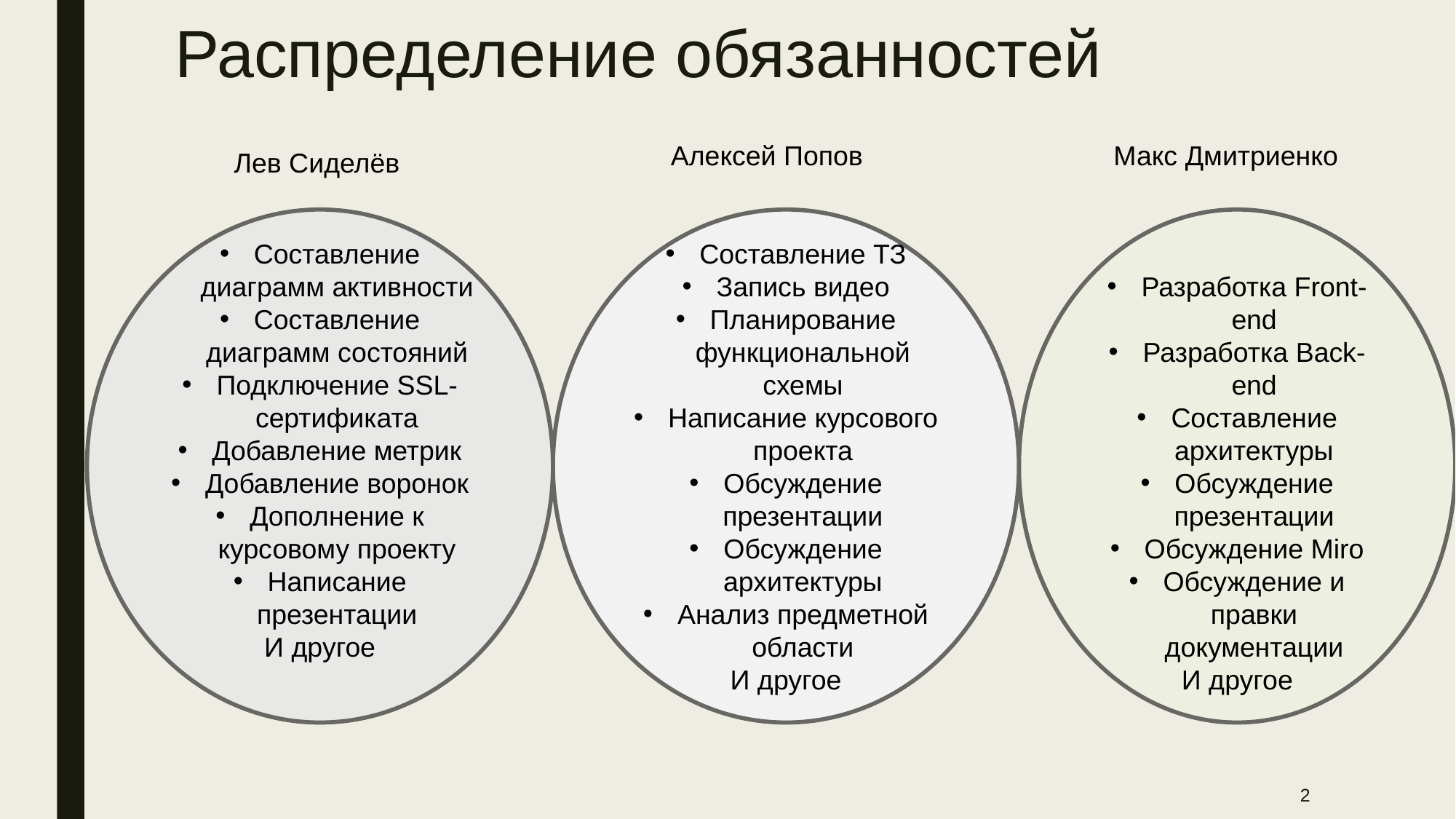

# Распределение обязанностей
Макс Дмитриенко
Алексей Попов
Лев Сиделёв

Разработка Front-end
Разработка Back-end
Составление архитектуры
Обсуждение презентации
Обсуждение Miro
Обсуждение и правки документации
И другое

Составление диаграмм активности
Составление диаграмм состояний
Подключение SSL-сертификата
Добавление метрик
Добавление воронок
Дополнение к курсовому проекту
Написание презентации
И другое

Составление ТЗ
Запись видео
Планирование функциональной схемы
Написание курсового проекта
Обсуждение презентации
Обсуждение архитектуры
Анализ предметной области
И другое

2